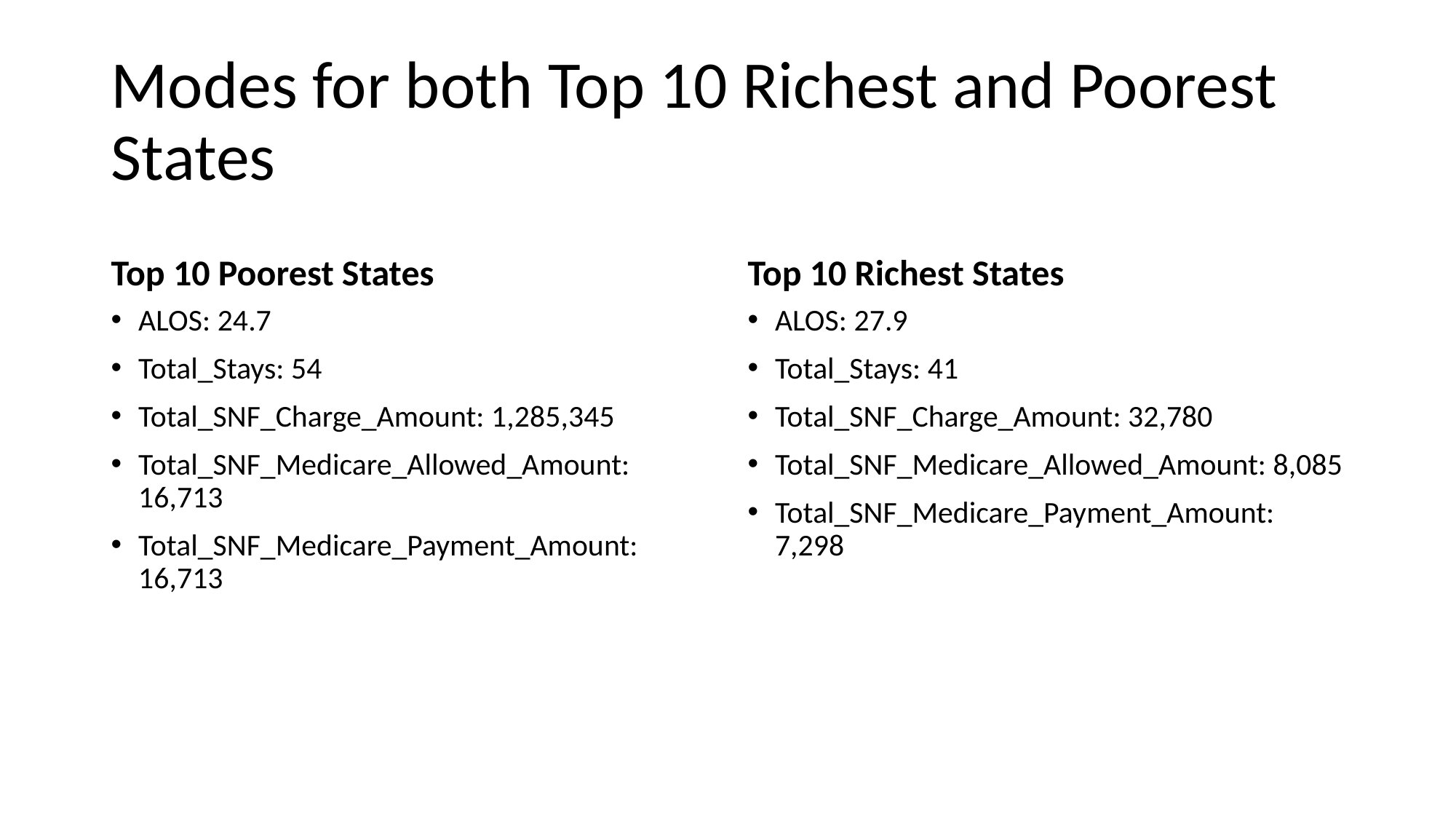

# Modes for both Top 10 Richest and Poorest States
Top 10 Poorest States
Top 10 Richest States
ALOS: 24.7
Total_Stays: 54
Total_SNF_Charge_Amount: 1,285,345
Total_SNF_Medicare_Allowed_Amount: 16,713
Total_SNF_Medicare_Payment_Amount: 16,713
ALOS: 27.9
Total_Stays: 41
Total_SNF_Charge_Amount: 32,780
Total_SNF_Medicare_Allowed_Amount: 8,085
Total_SNF_Medicare_Payment_Amount: 7,298